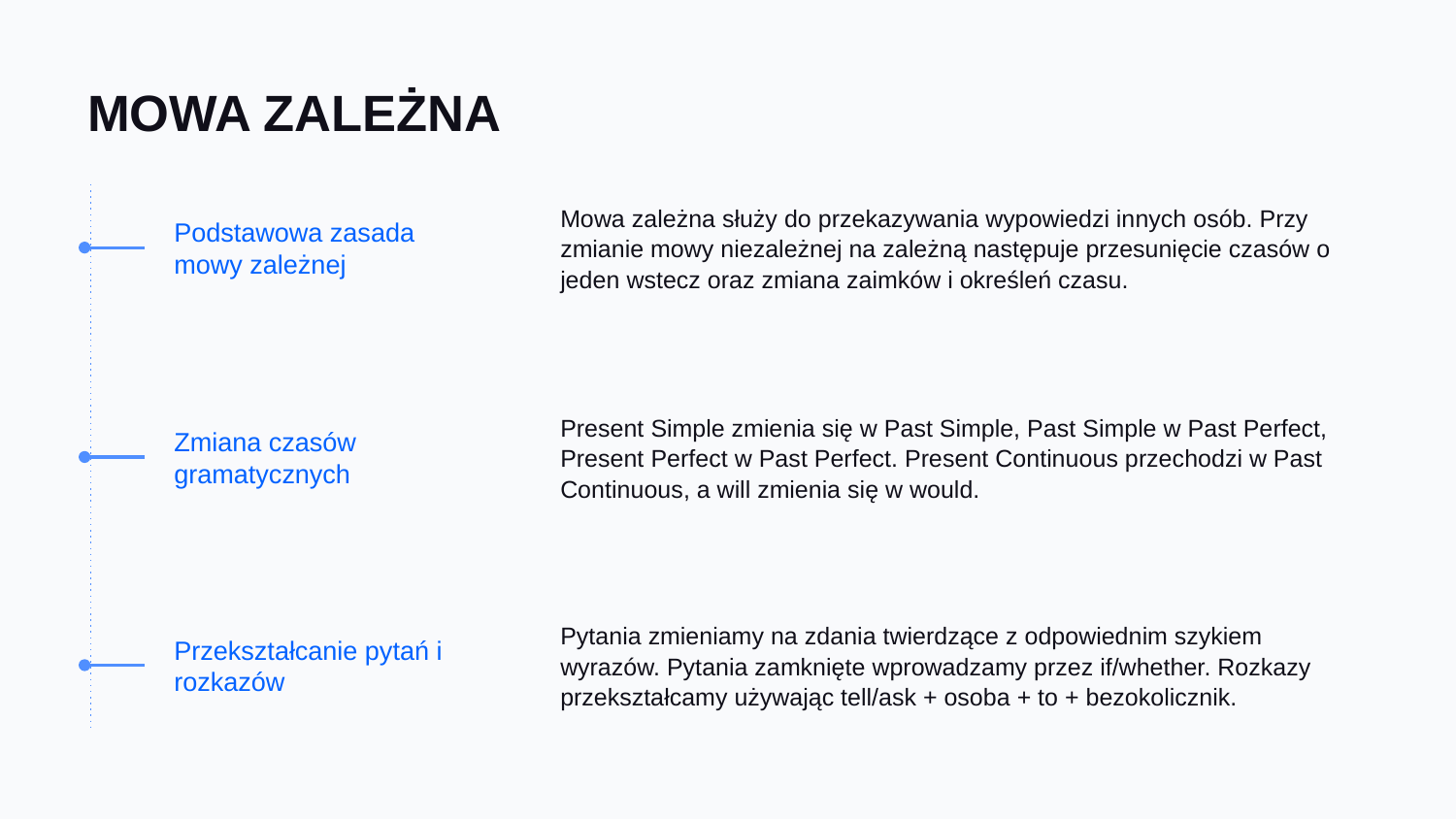

MOWA ZALEŻNA
Podstawowa zasada mowy zależnej
Mowa zależna służy do przekazywania wypowiedzi innych osób. Przy zmianie mowy niezależnej na zależną następuje przesunięcie czasów o jeden wstecz oraz zmiana zaimków i określeń czasu.
Zmiana czasów gramatycznych
Present Simple zmienia się w Past Simple, Past Simple w Past Perfect, Present Perfect w Past Perfect. Present Continuous przechodzi w Past Continuous, a will zmienia się w would.
Przekształcanie pytań i rozkazów
Pytania zmieniamy na zdania twierdzące z odpowiednim szykiem wyrazów. Pytania zamknięte wprowadzamy przez if/whether. Rozkazy przekształcamy używając tell/ask + osoba + to + bezokolicznik.